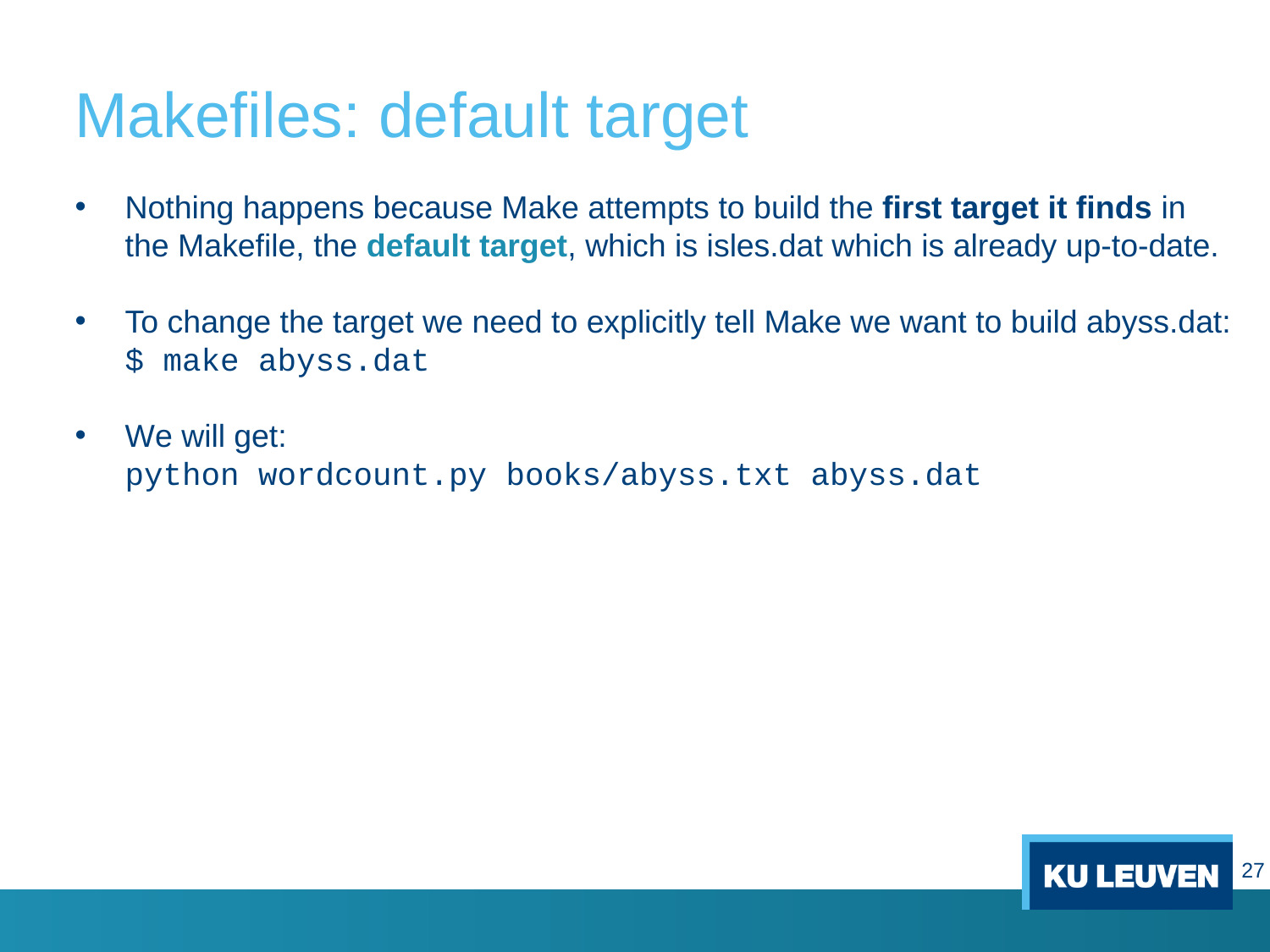

# Makefiles: default target
Nothing happens because Make attempts to build the first target it finds in the Makefile, the default target, which is isles.dat which is already up-to-date.

To change the target we need to explicitly tell Make we want to build abyss.dat:
$ make abyss.dat

We will get:
python wordcount.py books/abyss.txt abyss.dat
27